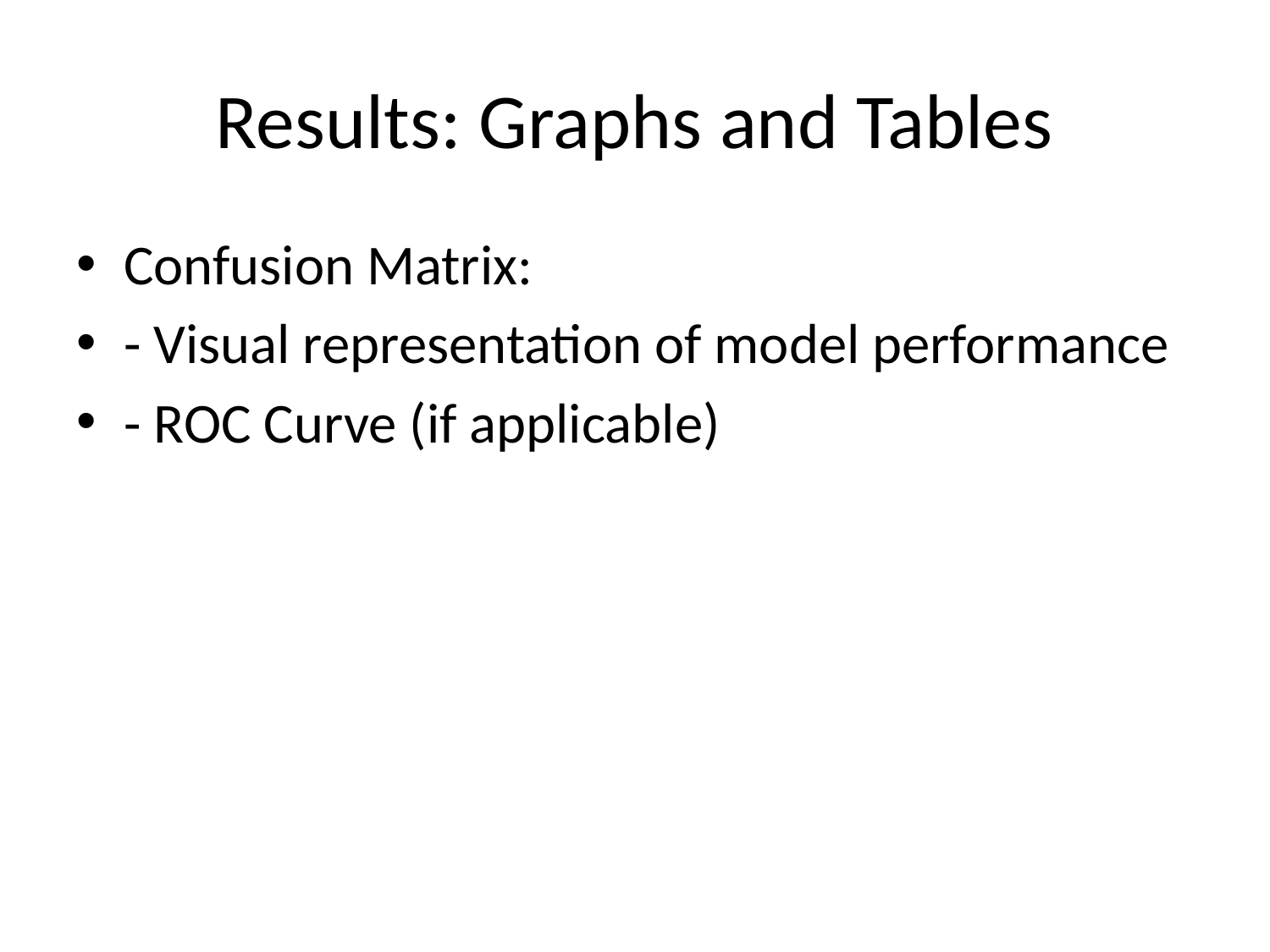

# Results: Graphs and Tables
Confusion Matrix:
- Visual representation of model performance
- ROC Curve (if applicable)